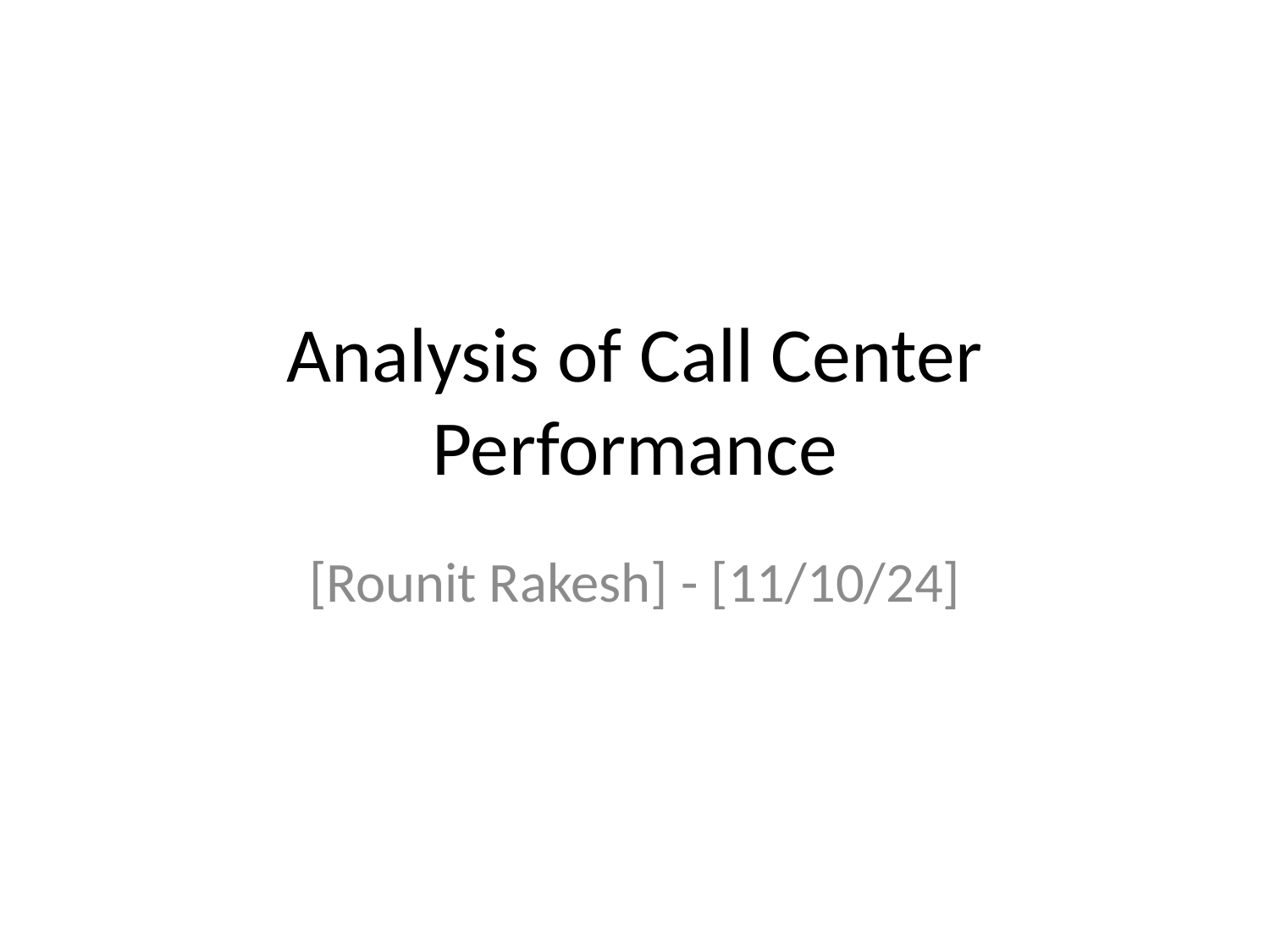

# Analysis of Call Center Performance
[Rounit Rakesh] - [11/10/24]